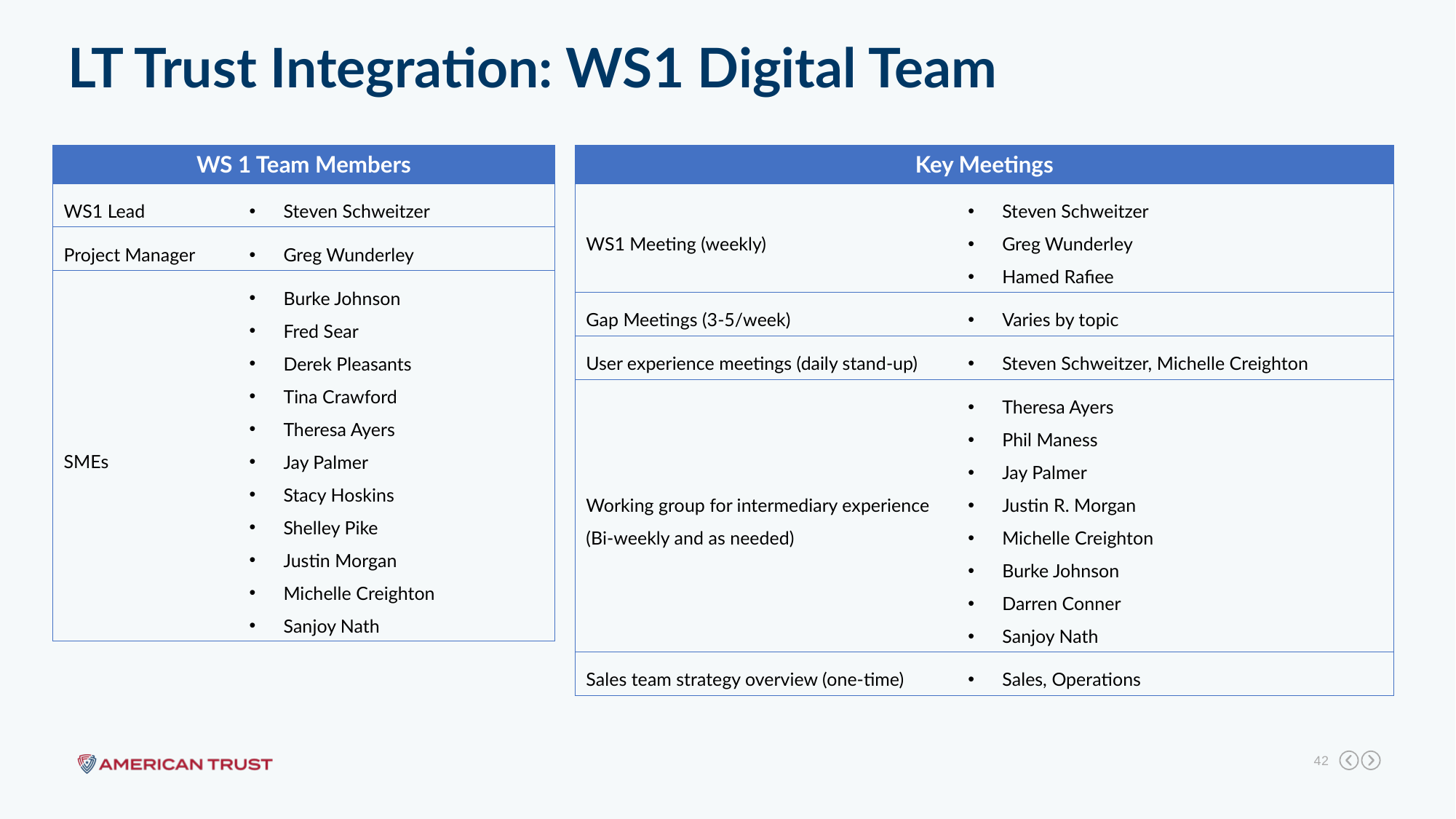

LT Trust Integration: WS1 Digital Team
| WS 1 Team Members | Team members |
| --- | --- |
| WS1 Lead | Steven Schweitzer |
| Project Manager | Greg Wunderley |
| SMEs | Burke Johnson Fred Sear Derek Pleasants Tina Crawford Theresa Ayers Jay Palmer Stacy Hoskins Shelley Pike Justin Morgan Michelle Creighton Sanjoy Nath |
| Key Meetings | Team members |
| --- | --- |
| WS1 Meeting (weekly) | Steven Schweitzer Greg Wunderley Hamed Rafiee |
| Gap Meetings (3-5/week) | Varies by topic |
| User experience meetings (daily stand-up) | Steven Schweitzer, Michelle Creighton |
| Working group for intermediary experience (Bi-weekly and as needed) | Theresa Ayers Phil Maness Jay Palmer Justin R. Morgan Michelle Creighton Burke Johnson Darren Conner Sanjoy Nath |
| Sales team strategy overview (one-time) | Sales, Operations |